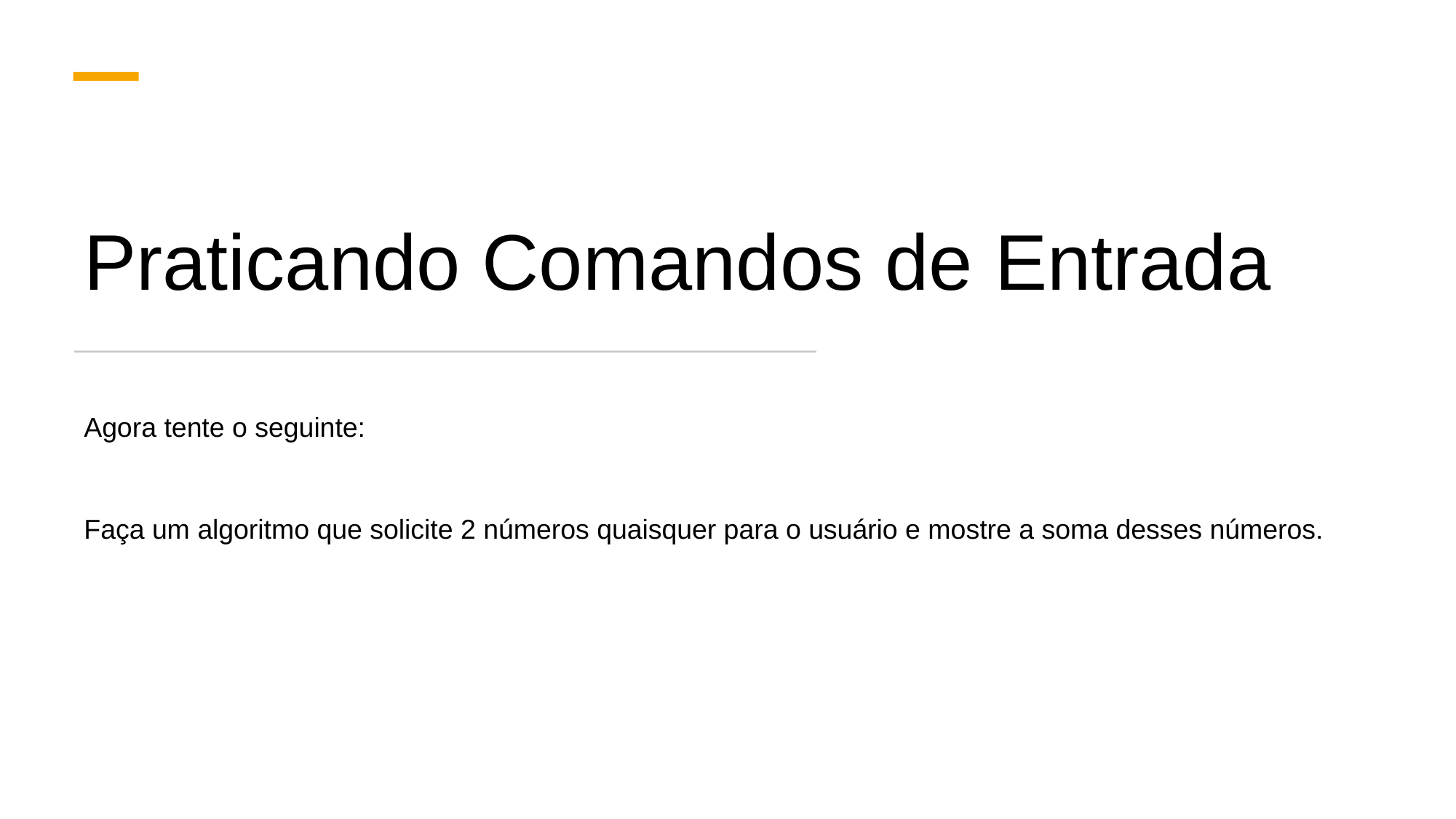

# Praticando Comandos de Entrada
Agora tente o seguinte:

Faça um algoritmo que solicite 2 números quaisquer para o usuário e mostre a soma desses números.